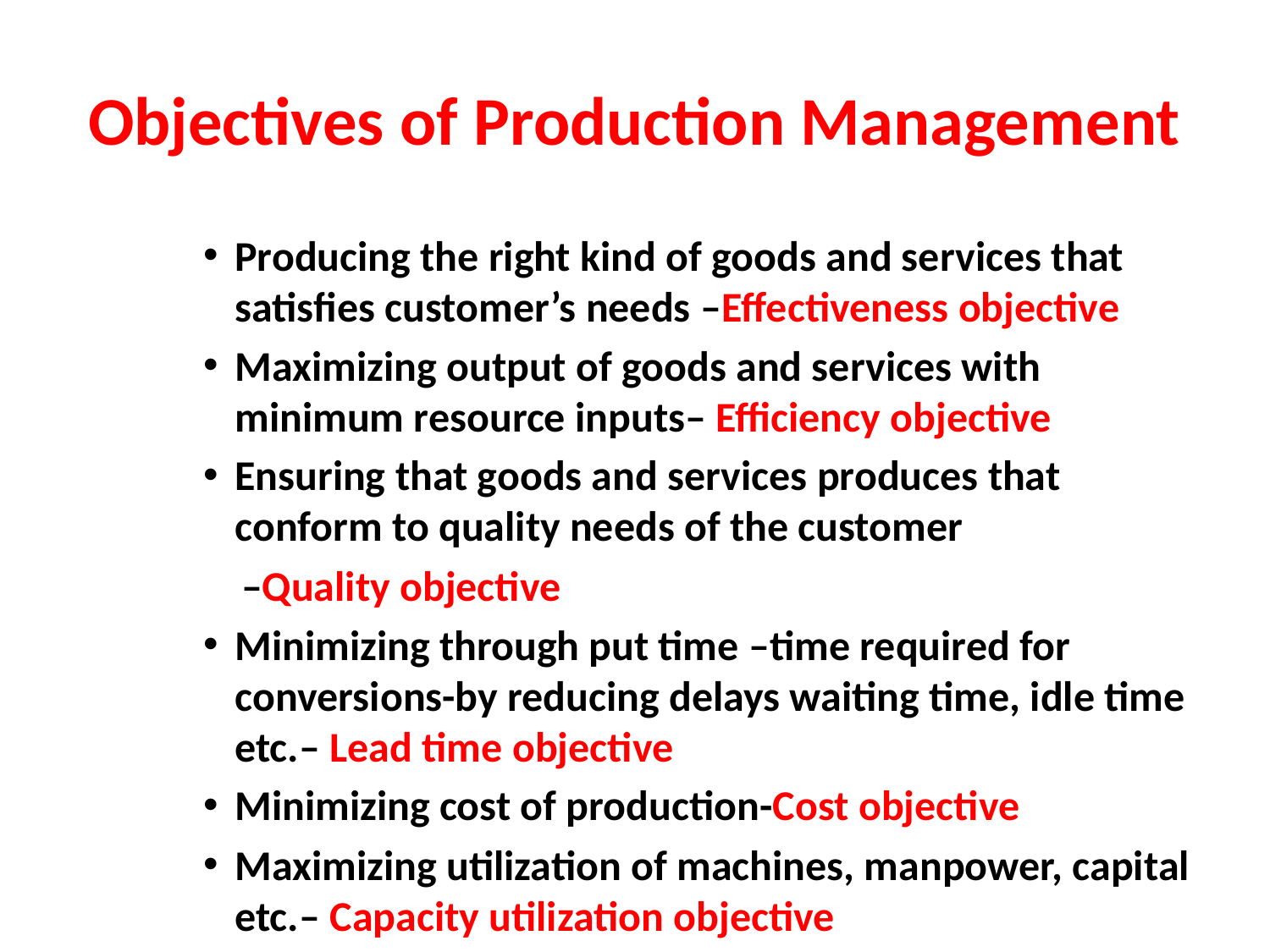

# Objectives of Production Management
Producing the right kind of goods and services that satisfies customer’s needs –Effectiveness objective
Maximizing output of goods and services with minimum resource inputs– Efficiency objective
Ensuring that goods and services produces that conform to quality needs of the customer
    –Quality objective
Minimizing through put time –time required for conversions-by reducing delays waiting time, idle time etc.– Lead time objective
Minimizing cost of production-Cost objective
Maximizing utilization of machines, manpower, capital etc.– Capacity utilization objective